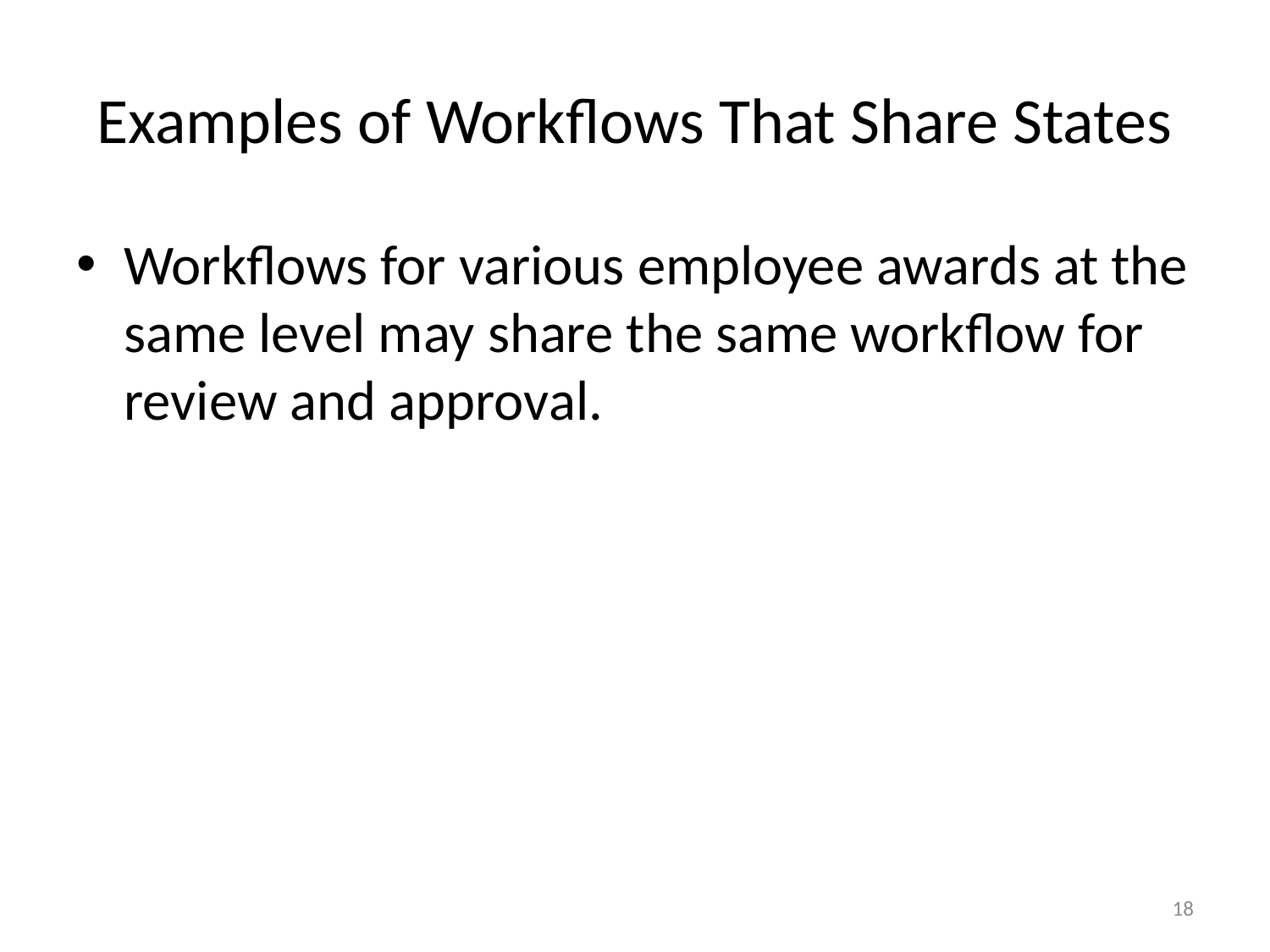

# Examples of Workflows That Share States
Workflows for various employee awards at the same level may share the same workflow for review and approval.

18